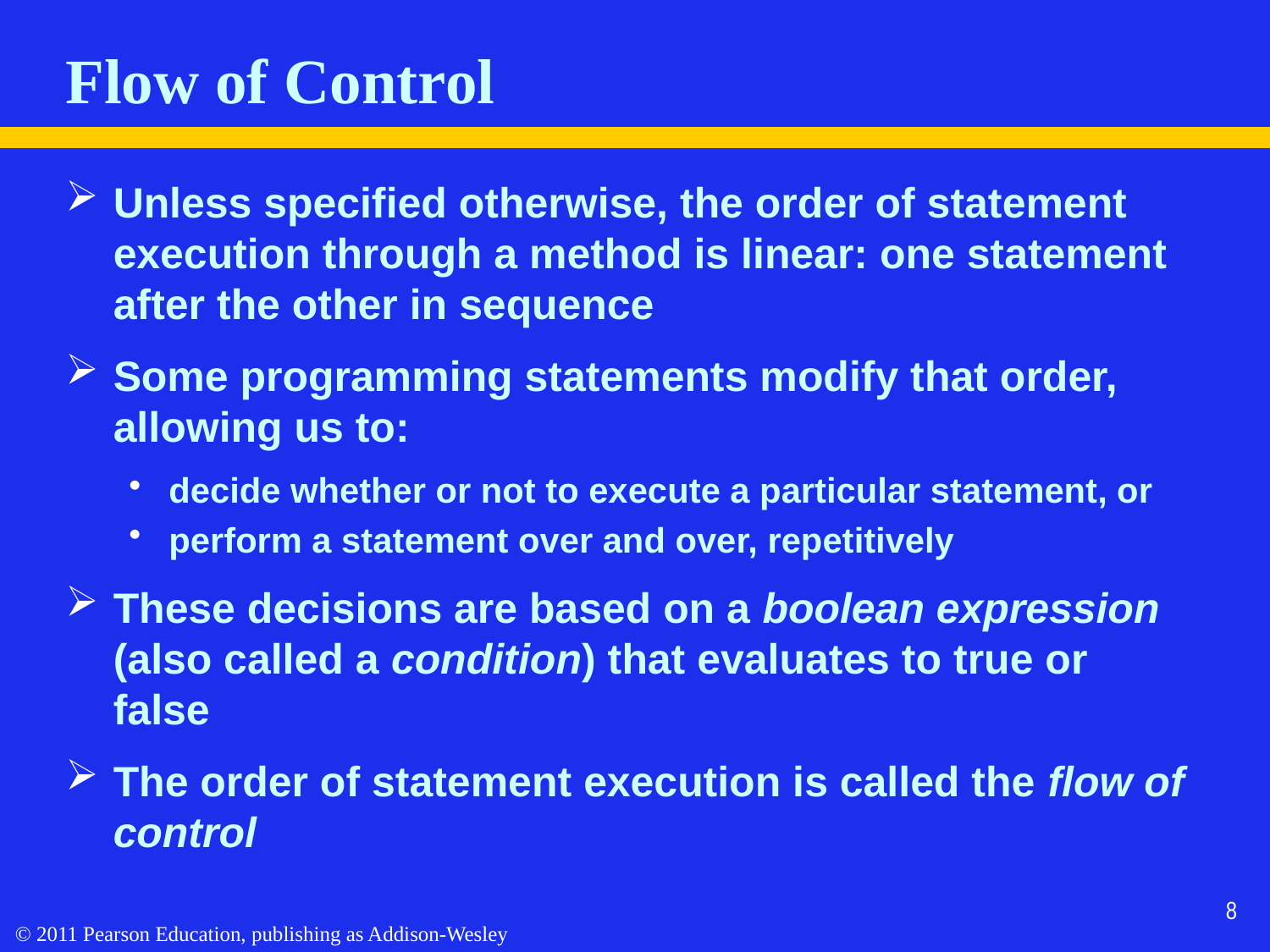

# Flow of Control
Unless specified otherwise, the order of statement execution through a method is linear: one statement after the other in sequence
Some programming statements modify that order, allowing us to:
decide whether or not to execute a particular statement, or
perform a statement over and over, repetitively
These decisions are based on a boolean expression (also called a condition) that evaluates to true or false
The order of statement execution is called the flow of control
8